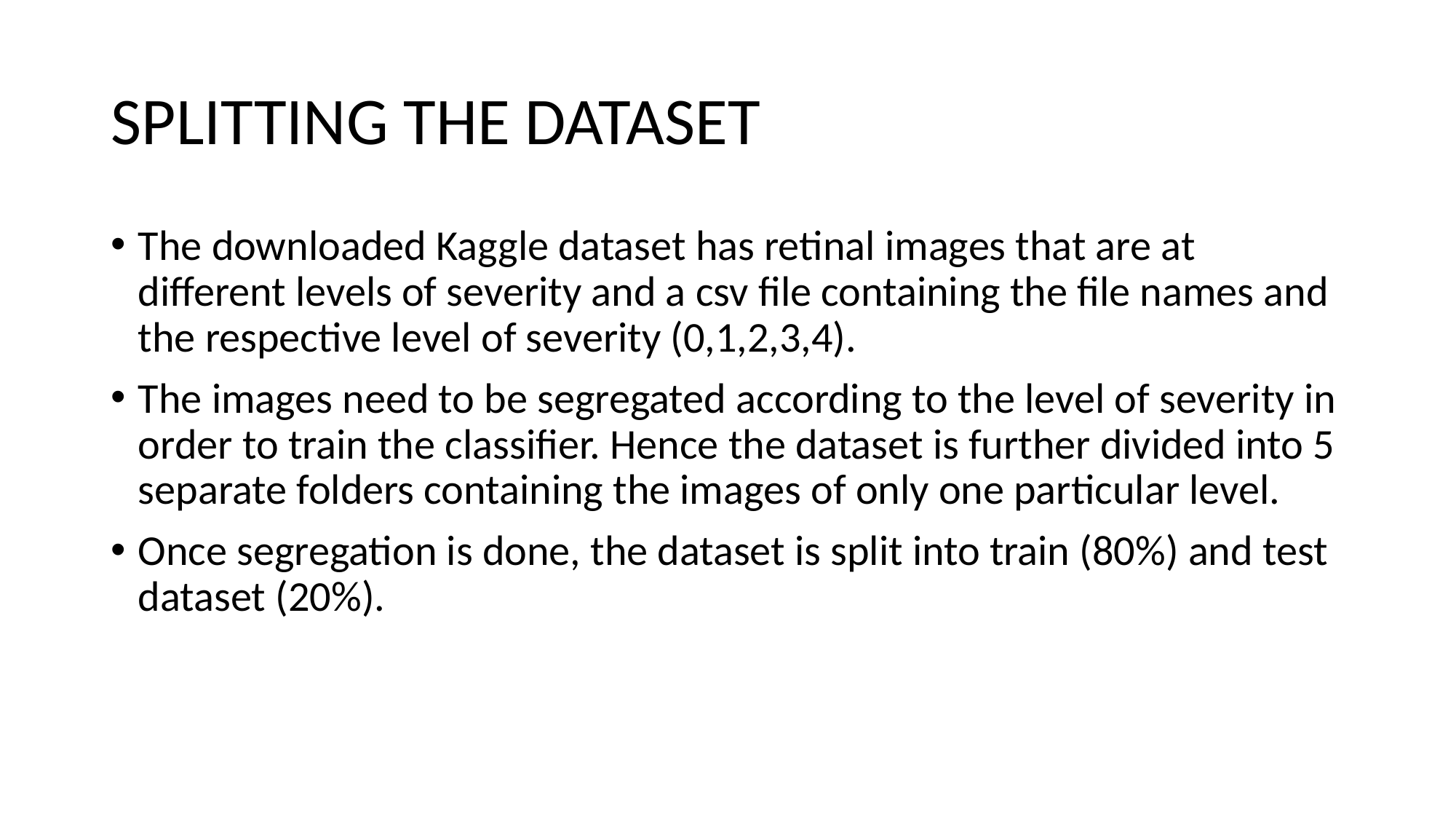

# SPLITTING THE DATASET
The downloaded Kaggle dataset has retinal images that are at different levels of severity and a csv file containing the file names and the respective level of severity (0,1,2,3,4).
The images need to be segregated according to the level of severity in order to train the classifier. Hence the dataset is further divided into 5 separate folders containing the images of only one particular level.
Once segregation is done, the dataset is split into train (80%) and test dataset (20%).